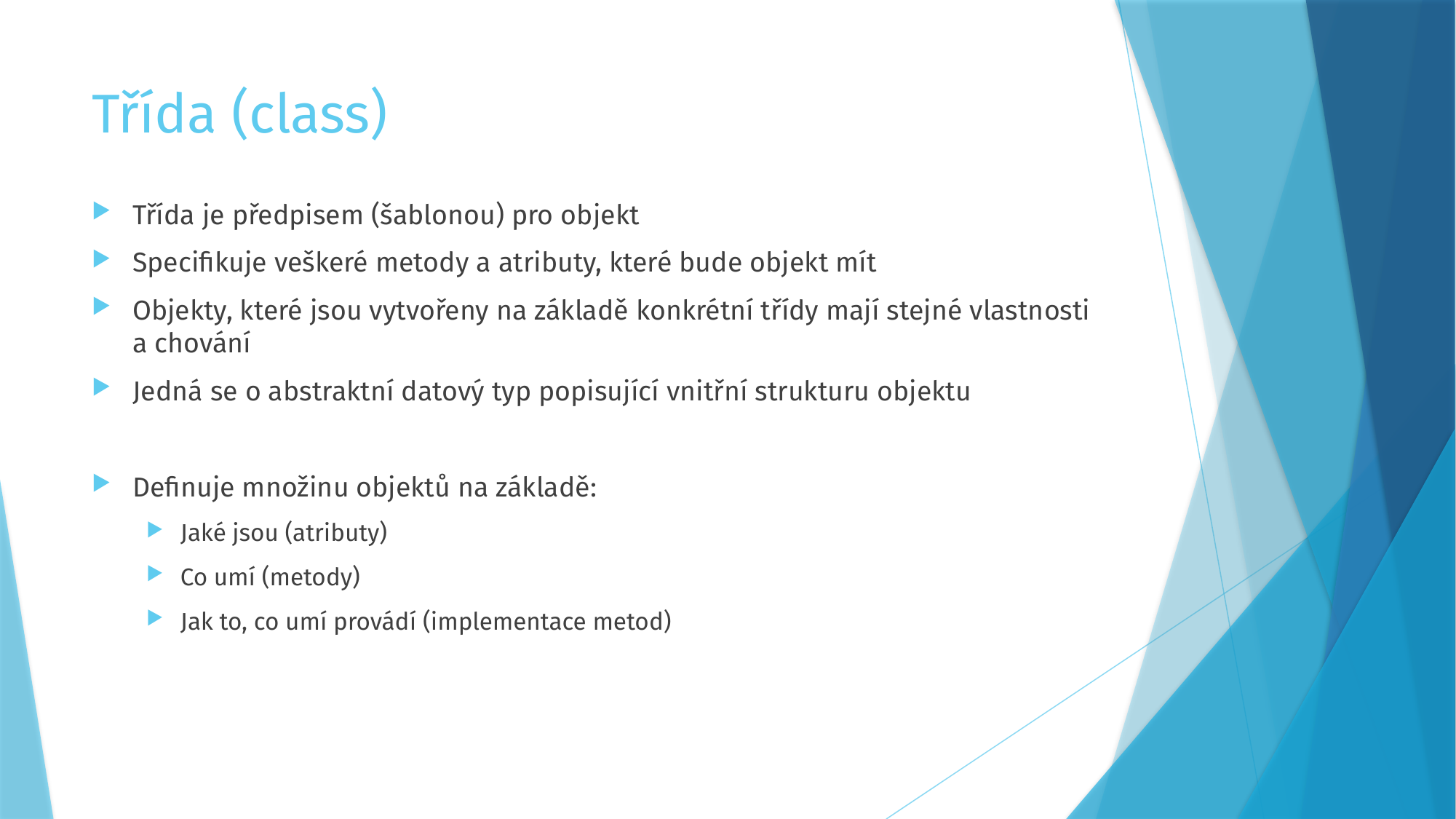

# Třída (class)
Třída je předpisem (šablonou) pro objekt
Specifikuje veškeré metody a atributy, které bude objekt mít
Objekty, které jsou vytvořeny na základě konkrétní třídy mají stejné vlastnosti a chování
Jedná se o abstraktní datový typ popisující vnitřní strukturu objektu

Definuje množinu objektů na základě:
Jaké jsou (atributy)
Co umí (metody)
Jak to, co umí provádí (implementace metod)